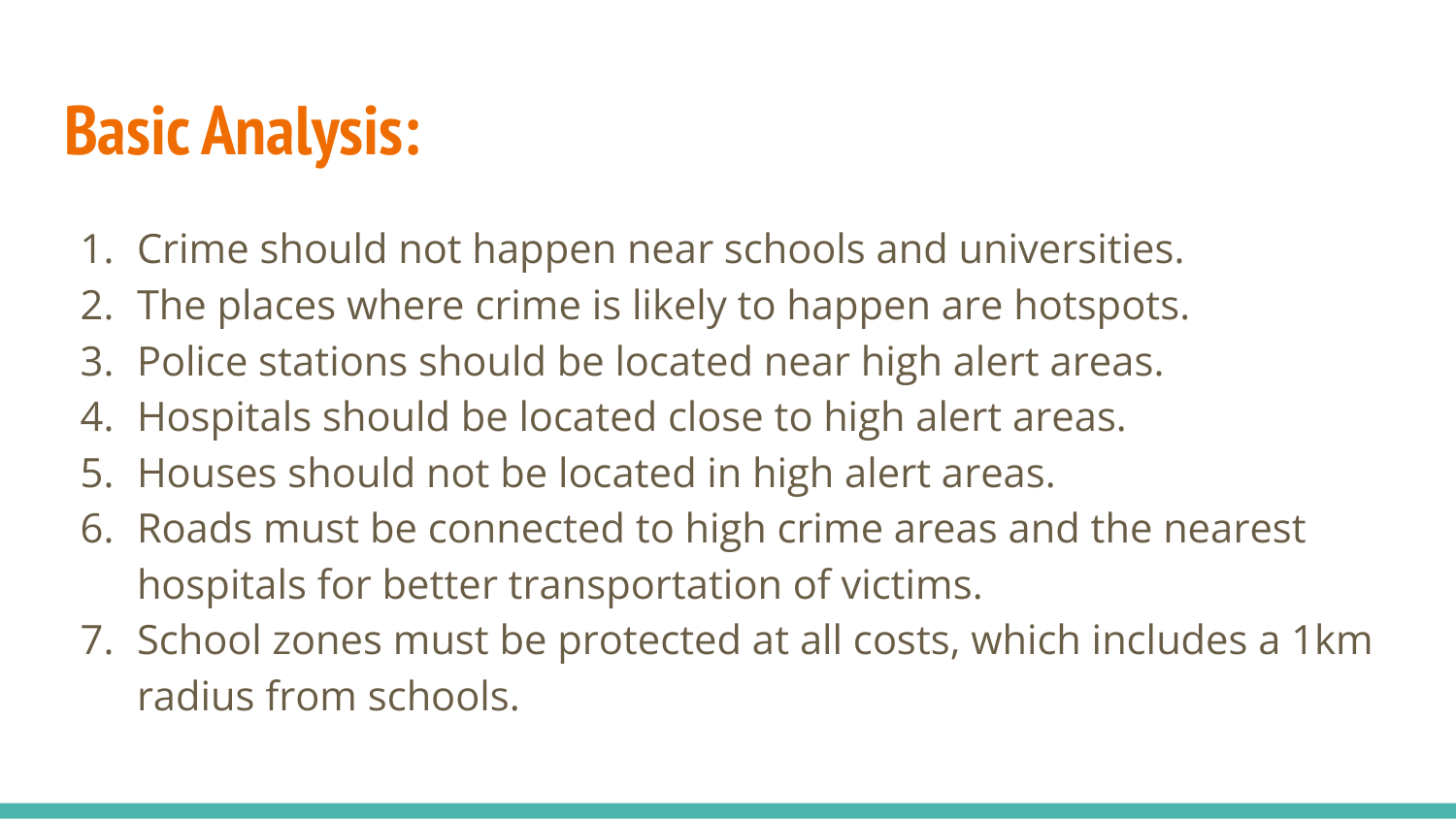

# Basic Analysis:
Crime should not happen near schools and universities.
The places where crime is likely to happen are hotspots.
Police stations should be located near high alert areas.
Hospitals should be located close to high alert areas.
Houses should not be located in high alert areas.
Roads must be connected to high crime areas and the nearest hospitals for better transportation of victims.
School zones must be protected at all costs, which includes a 1km radius from schools.